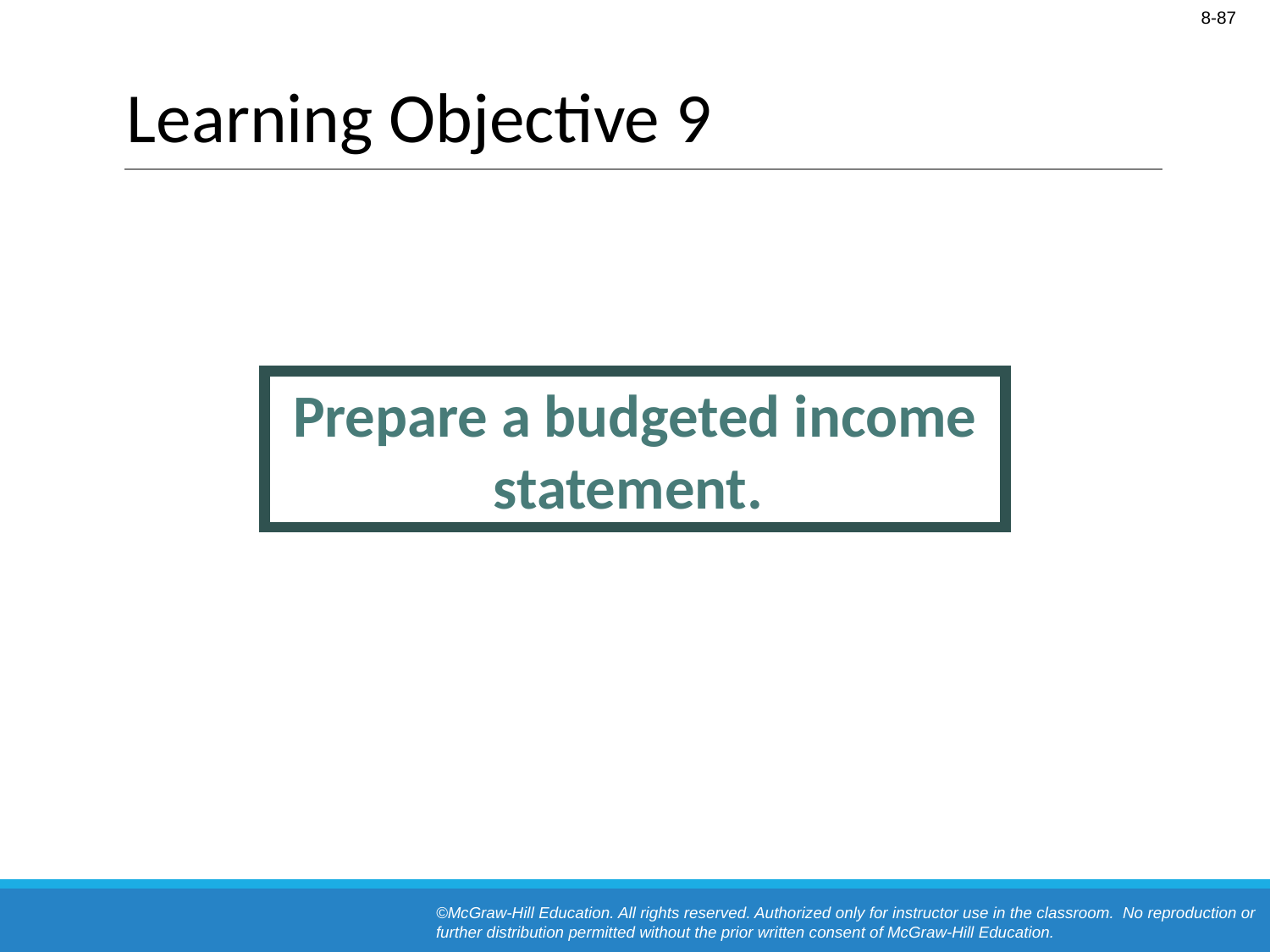

# Learning Objective 9
Prepare a budgeted income statement.